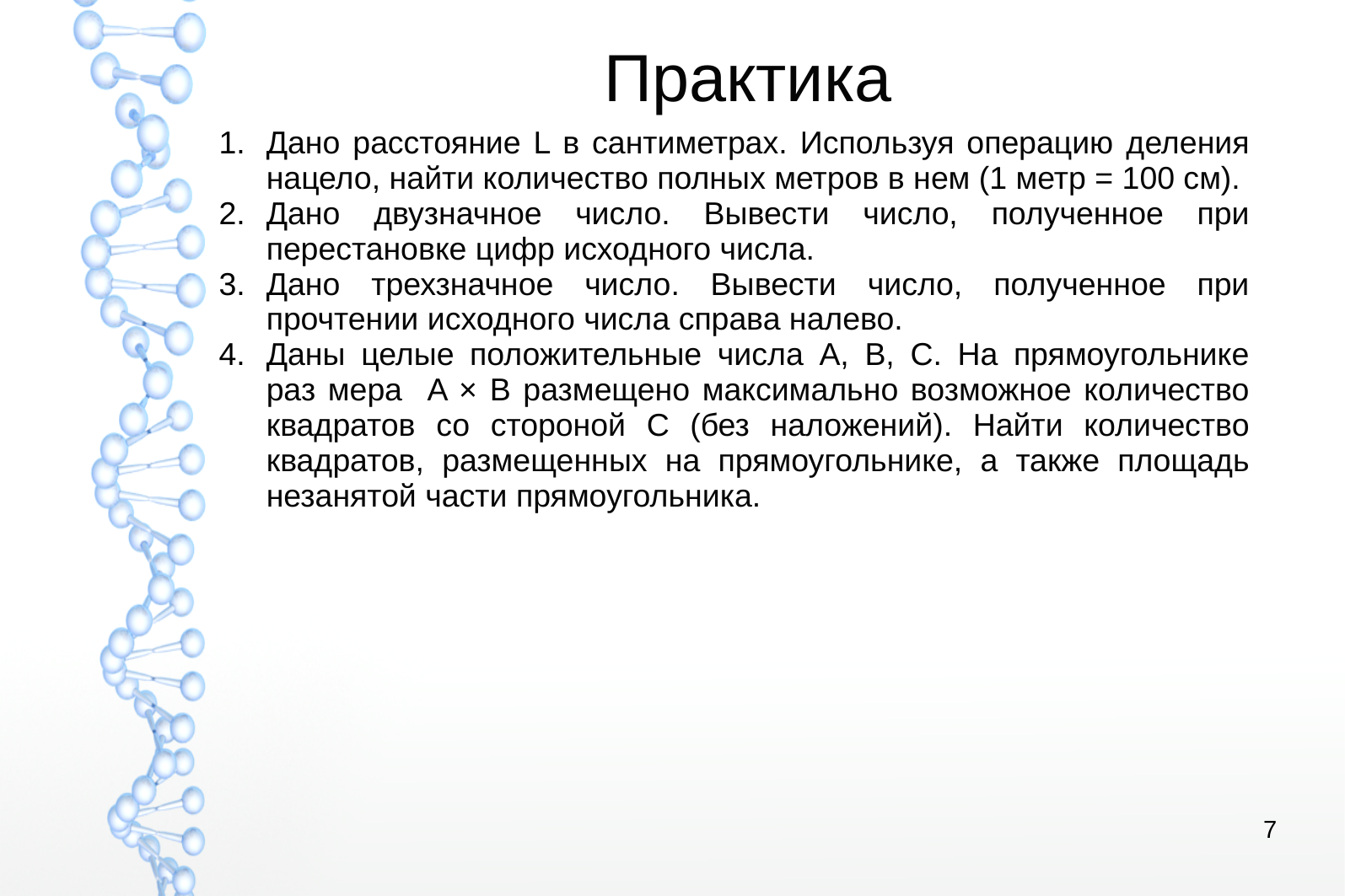

# Практика
Дано расстояние L в сантиметрах. Используя операцию деления нацело, найти количество полных метров в нем (1 метр = 100 см).
Дано двузначное число. Вывести число, полученное при перестановке цифр исходного числа.
Дано трехзначное число. Вывести число, полученное при прочтении исходного числа справа налево.
Даны целые положительные числа A, B, C. На прямоугольнике раз мера  A × B размещено максимально возможное количество квадратов со стороной C (без наложений). Найти количество квадратов, размещенных на прямоугольнике, а также площадь незанятой части прямоугольника.
7